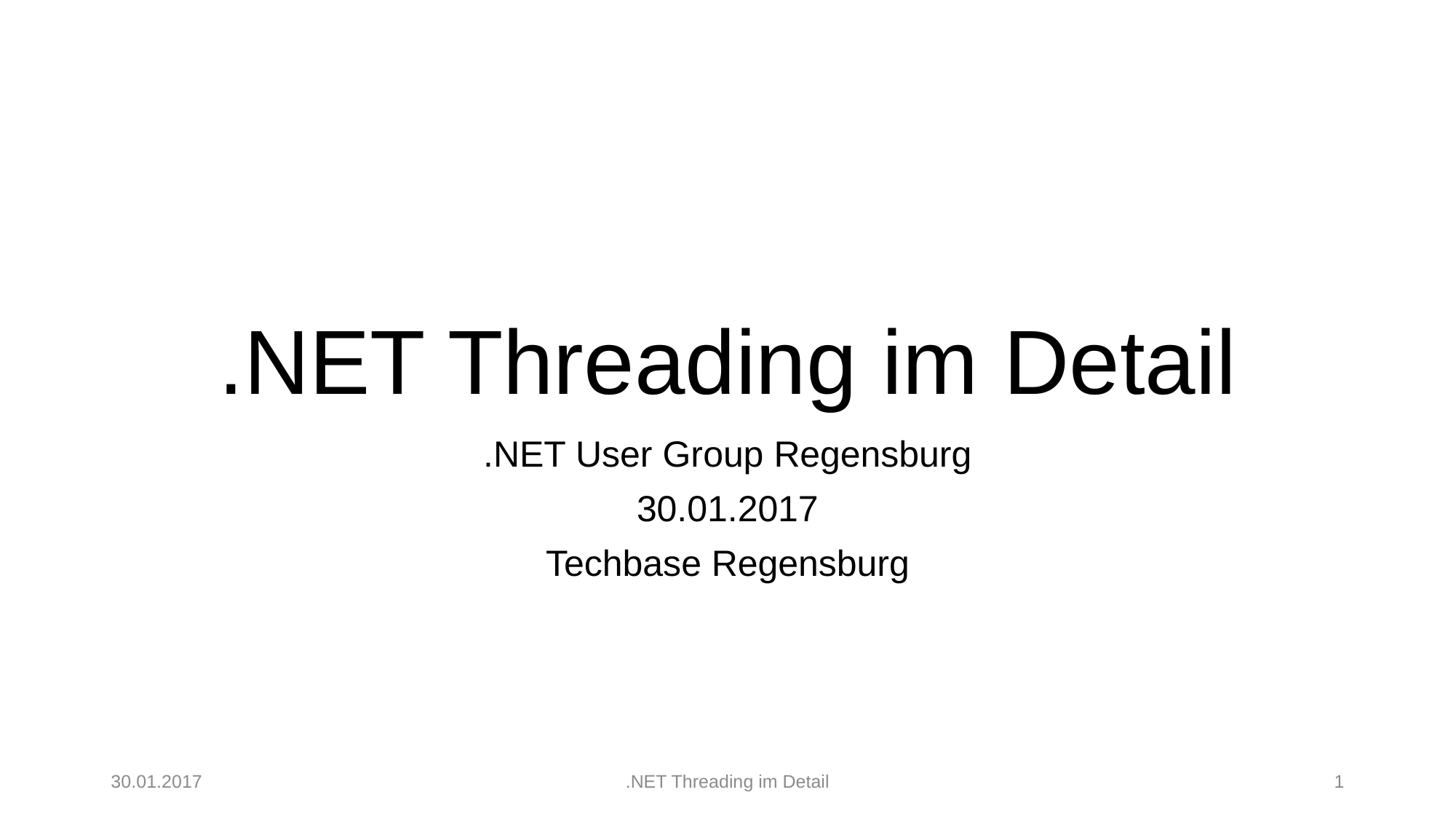

# .NET Threading im Detail
.NET User Group Regensburg
30.01.2017
Techbase Regensburg
30.01.2017
.NET Threading im Detail
1